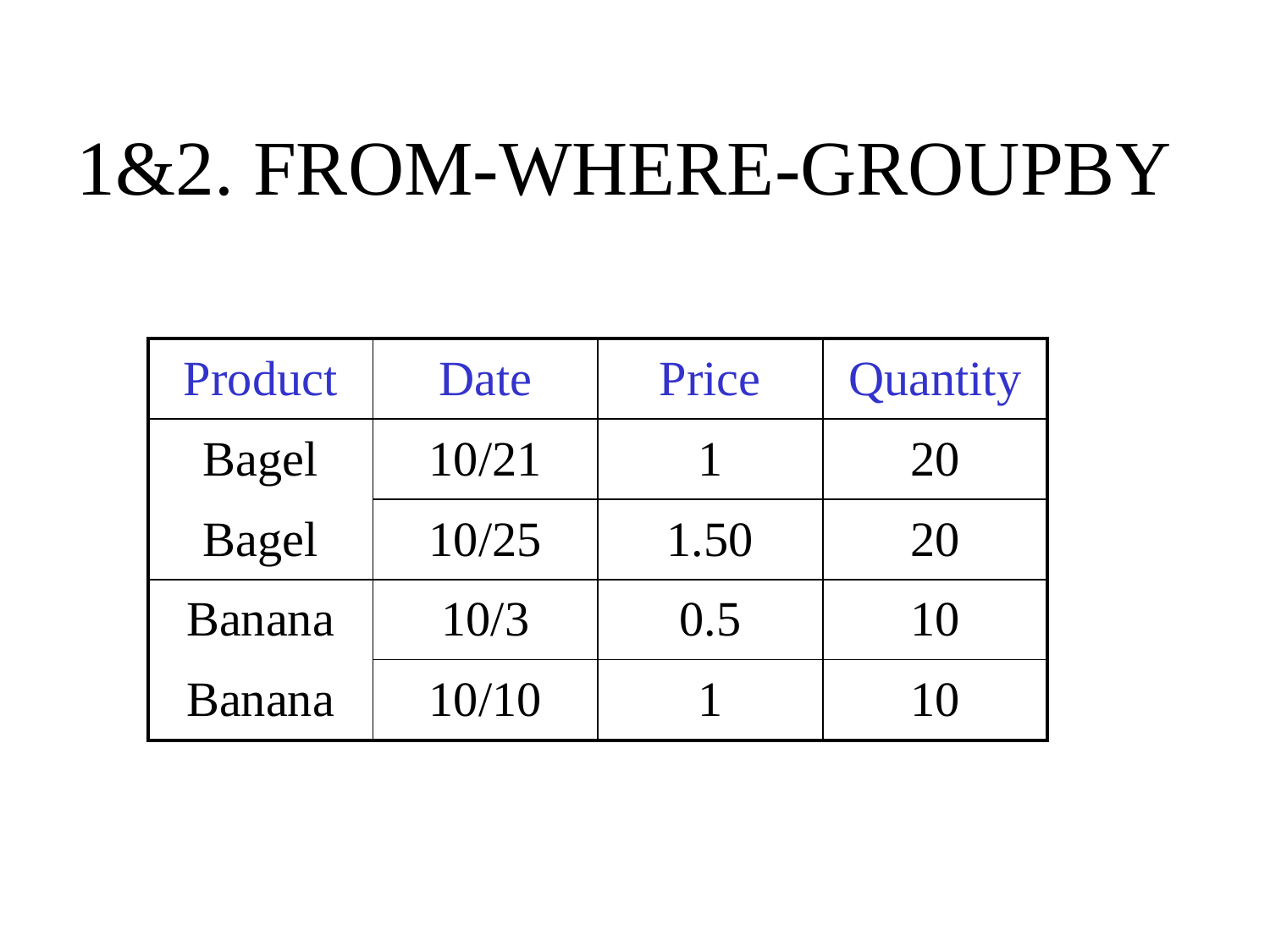

# 1&2. FROM-WHERE-GROUPBY
| Product | Date | Price | Quantity |
| --- | --- | --- | --- |
| Bagel | 10/21 | 1 | 20 |
| Bagel | 10/25 | 1.50 | 20 |
| Banana | 10/3 | 0.5 | 10 |
| Banana | 10/10 | 1 | 10 |